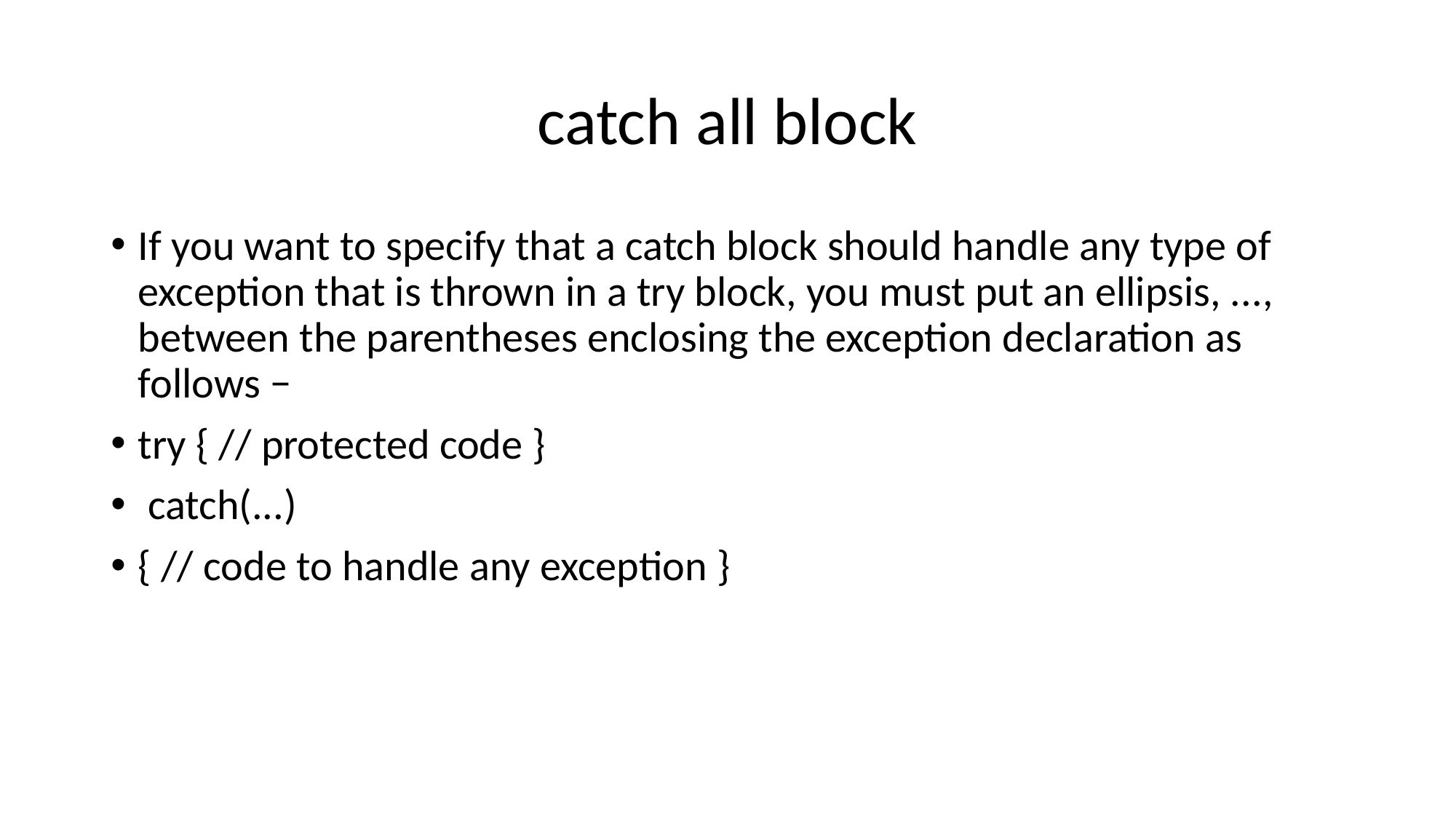

# catch all block
If you want to specify that a catch block should handle any type of exception that is thrown in a try block, you must put an ellipsis, ..., between the parentheses enclosing the exception declaration as follows −
try { // protected code }
 catch(...)
{ // code to handle any exception }